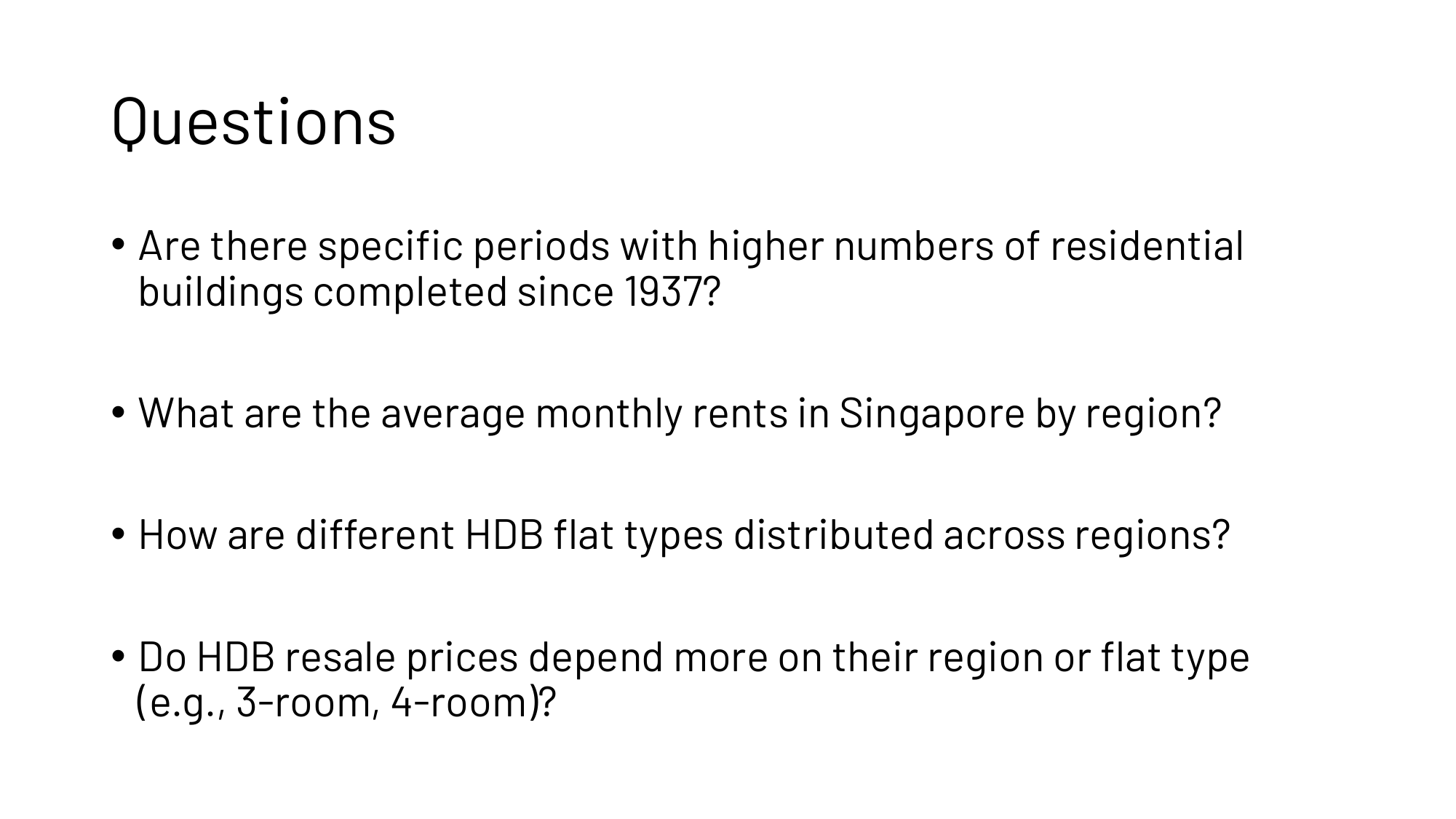

# Questions
Are there specific periods with higher numbers of residential buildings completed since 1937?

What are the average monthly rents in Singapore by region?

How are different HDB flat types distributed across regions?

Do HDB resale prices depend more on their region or flat type (e.g., 3-room, 4-room)?